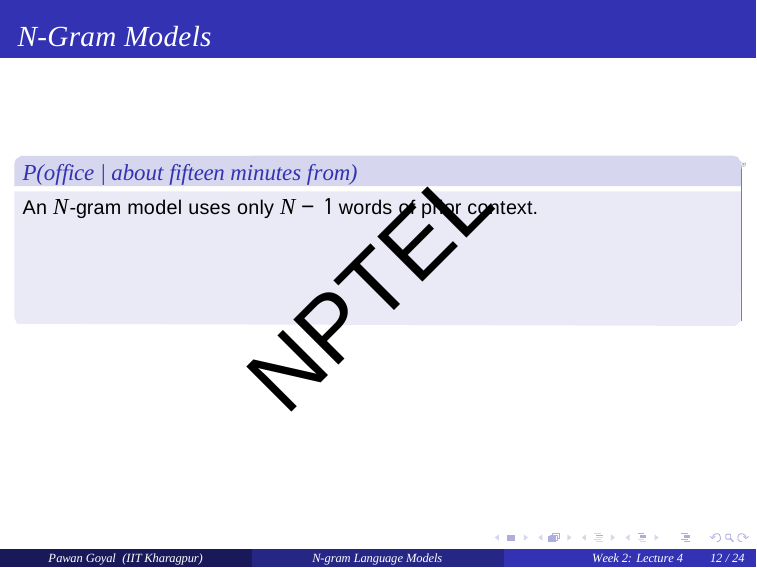

# N-Gram Models

P(office | about fifteen minutes from)
An N-gram model uses only N − 1 words of prior context.

NPTEL

Pawan Goyal  (IIT Kharagpur)
N-gram Language Models
Week 2: Lecture 4
12 / 24